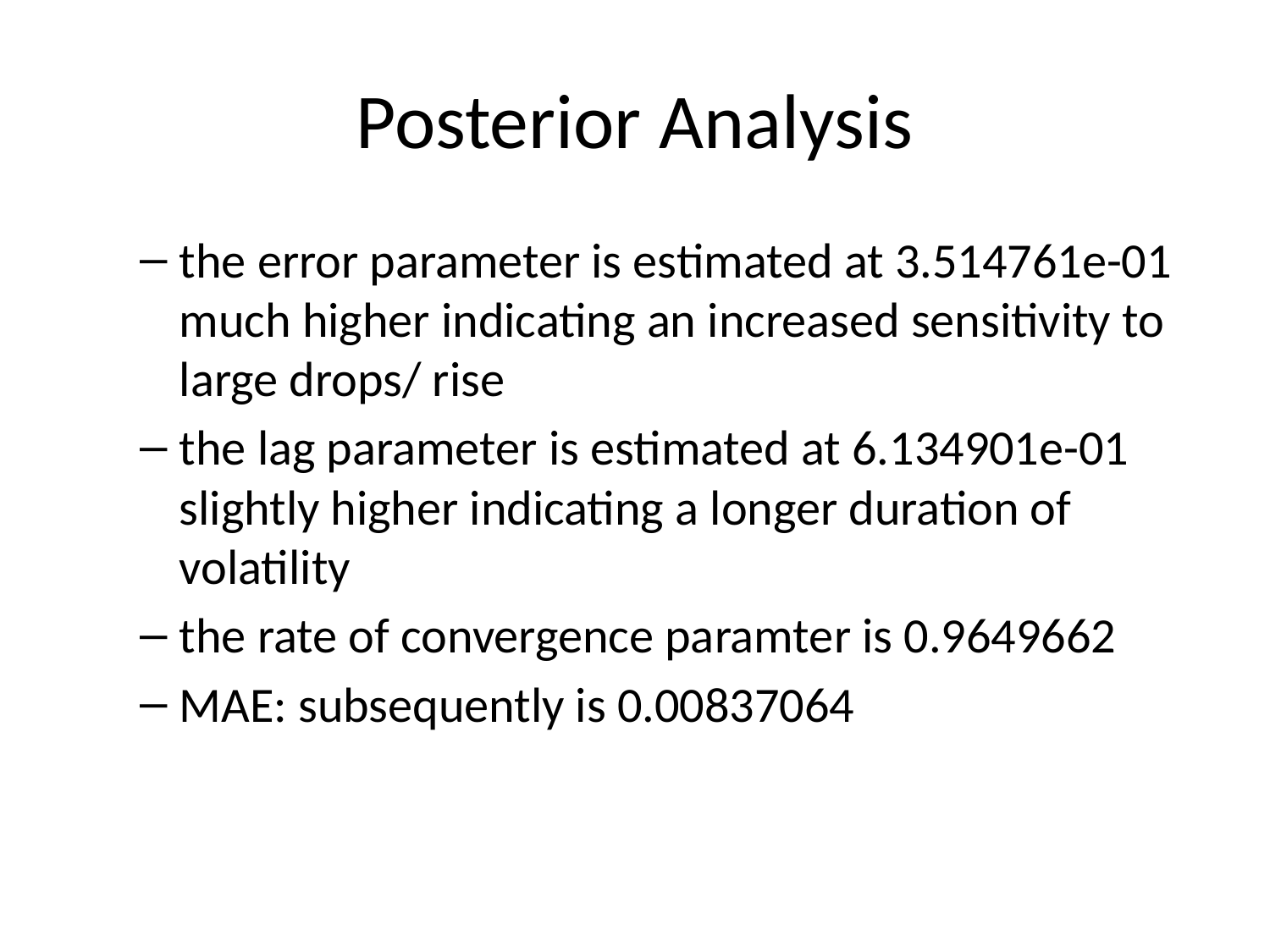

# Posterior Analysis
the error parameter is estimated at 3.514761e-01 much higher indicating an increased sensitivity to large drops/ rise
the lag parameter is estimated at 6.134901e-01 slightly higher indicating a longer duration of volatility
the rate of convergence paramter is 0.9649662
MAE: subsequently is 0.00837064